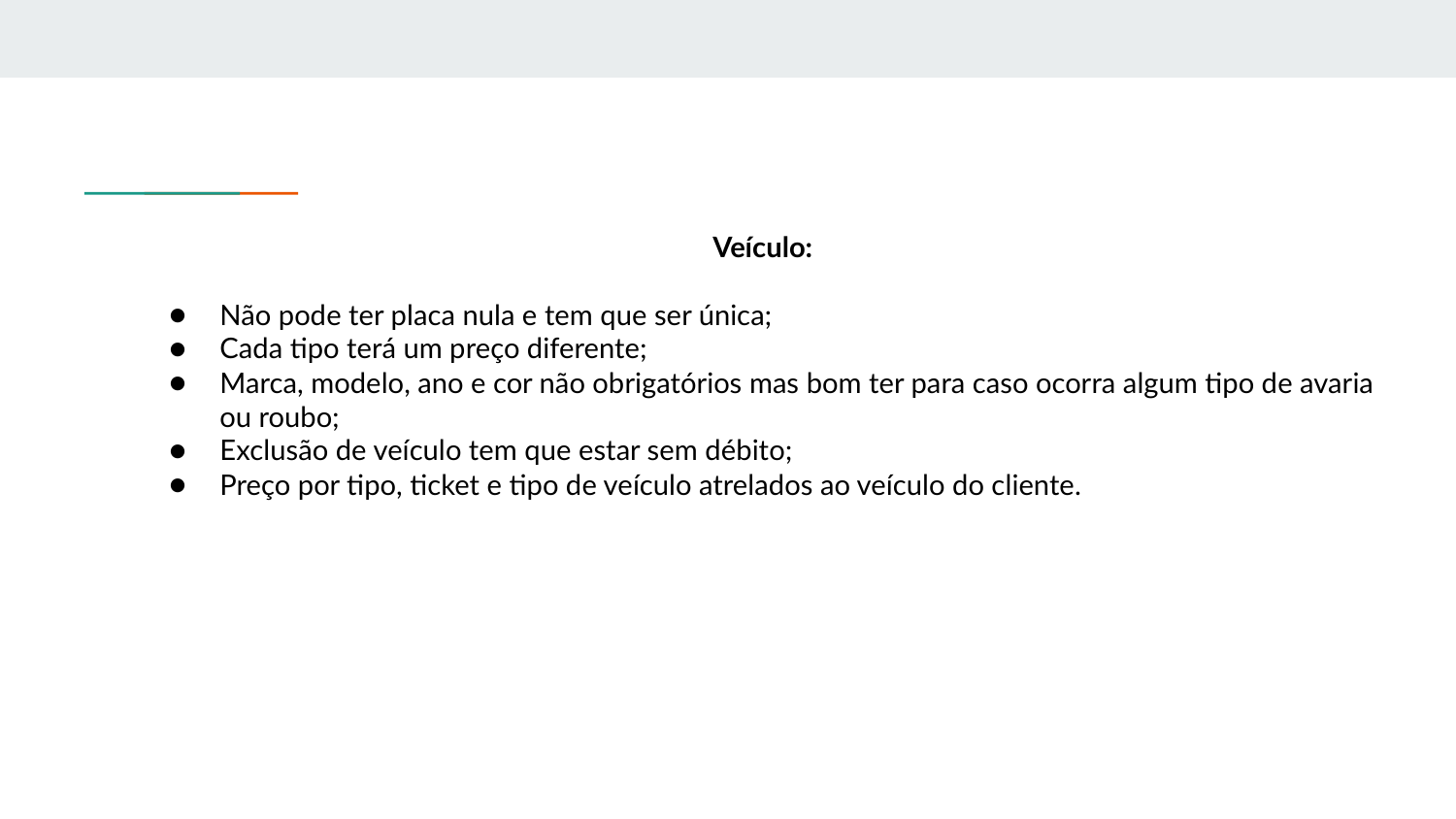

Veículo:

Não pode ter placa nula e tem que ser única;
Cada tipo terá um preço diferente;
Marca, modelo, ano e cor não obrigatórios mas bom ter para caso ocorra algum tipo de avaria ou roubo;
Exclusão de veículo tem que estar sem débito;
Preço por tipo, ticket e tipo de veículo atrelados ao veículo do cliente.